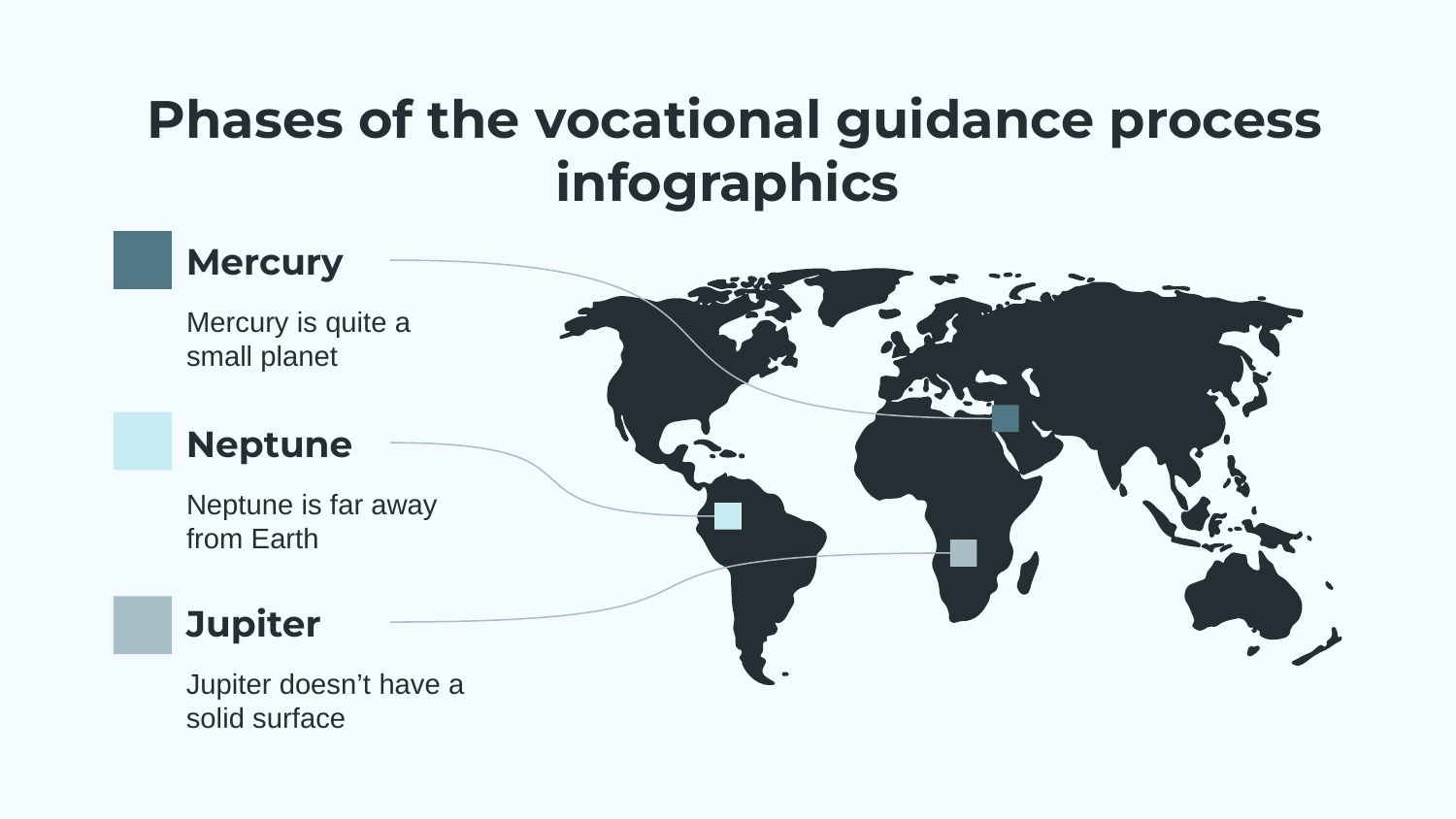

# Phases of the vocational guidance process infographics

Mercury
Mercury is quite a small planet

Neptune
Neptune is far away from Earth

Jupiter
Jupiter doesn’t have a solid surface